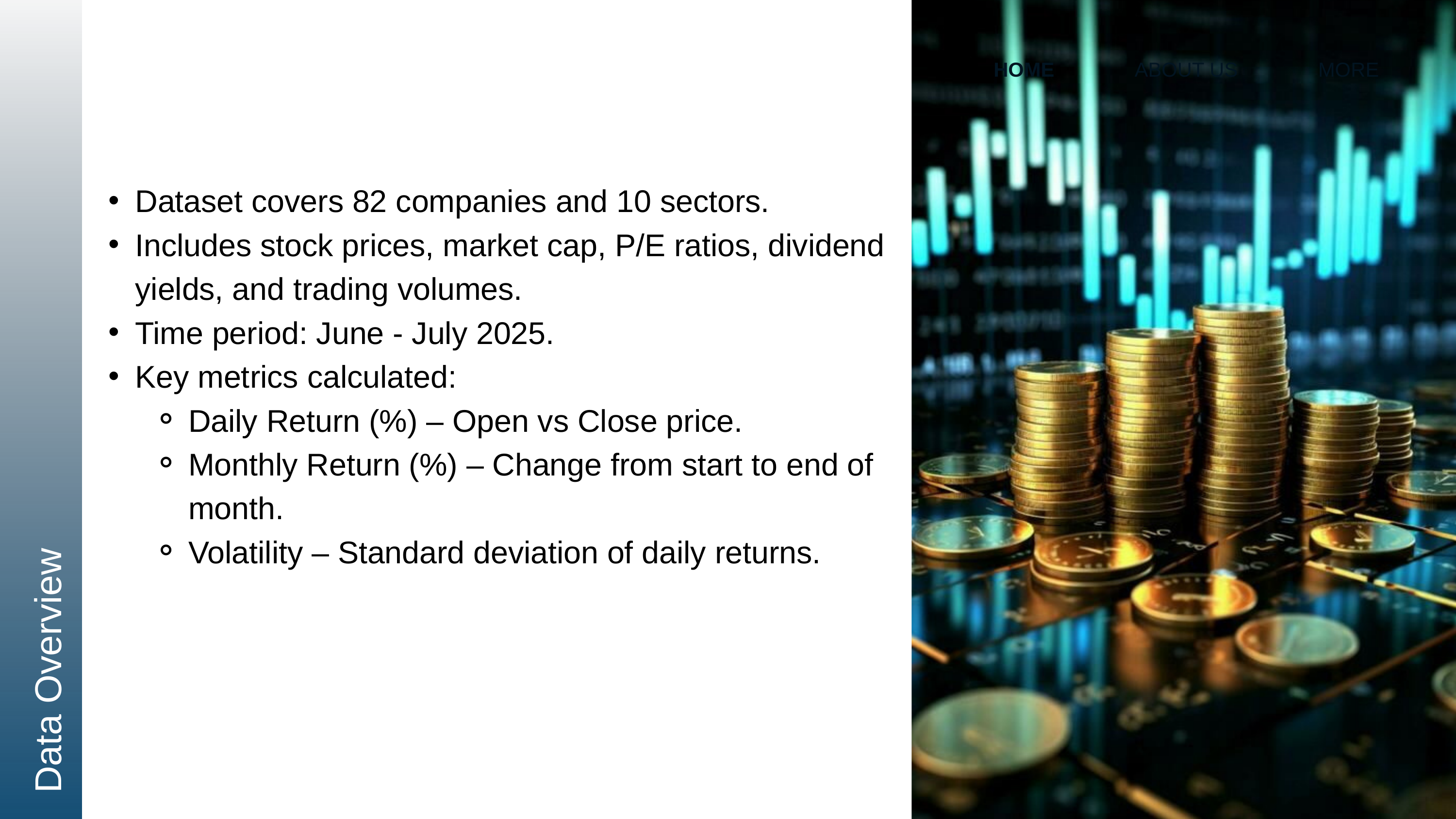

HOME
ABOUT US
MORE

Dataset covers 82 companies and 10 sectors.
Includes stock prices, market cap, P/E ratios, dividend yields, and trading volumes.
Time period: June - July 2025.
Key metrics calculated:
Daily Return (%) – Open vs Close price.
Monthly Return (%) – Change from start to end of month.
Volatility – Standard deviation of daily returns.

Data Overview